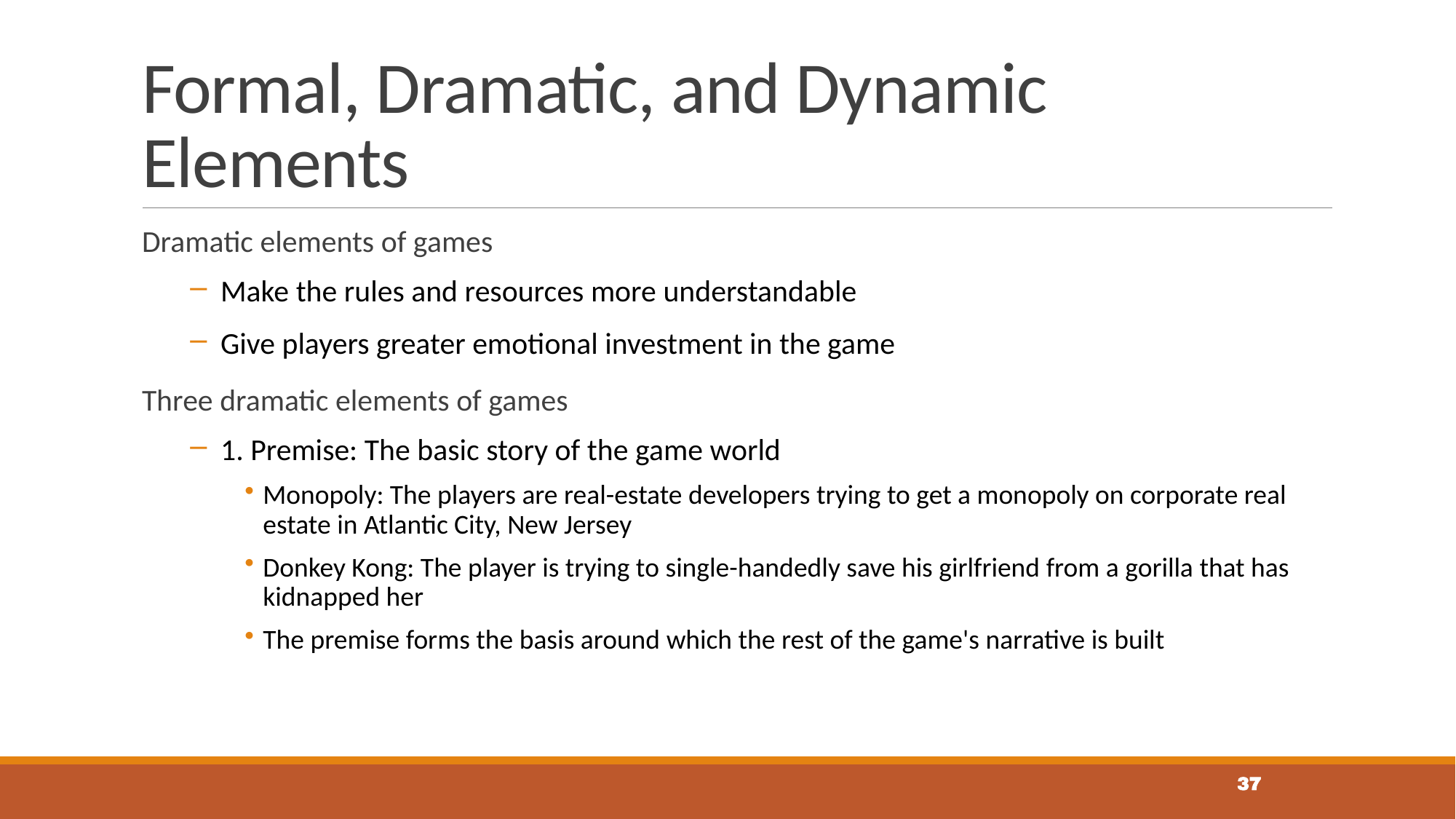

# Formal, Dramatic, and Dynamic Elements
Dramatic elements of games
Make the rules and resources more understandable
Give players greater emotional investment in the game
Three dramatic elements of games
1. Premise: The basic story of the game world
Monopoly: The players are real-estate developers trying to get a monopoly on corporate real estate in Atlantic City, New Jersey
Donkey Kong: The player is trying to single-handedly save his girlfriend from a gorilla that has kidnapped her
The premise forms the basis around which the rest of the game's narrative is built
37